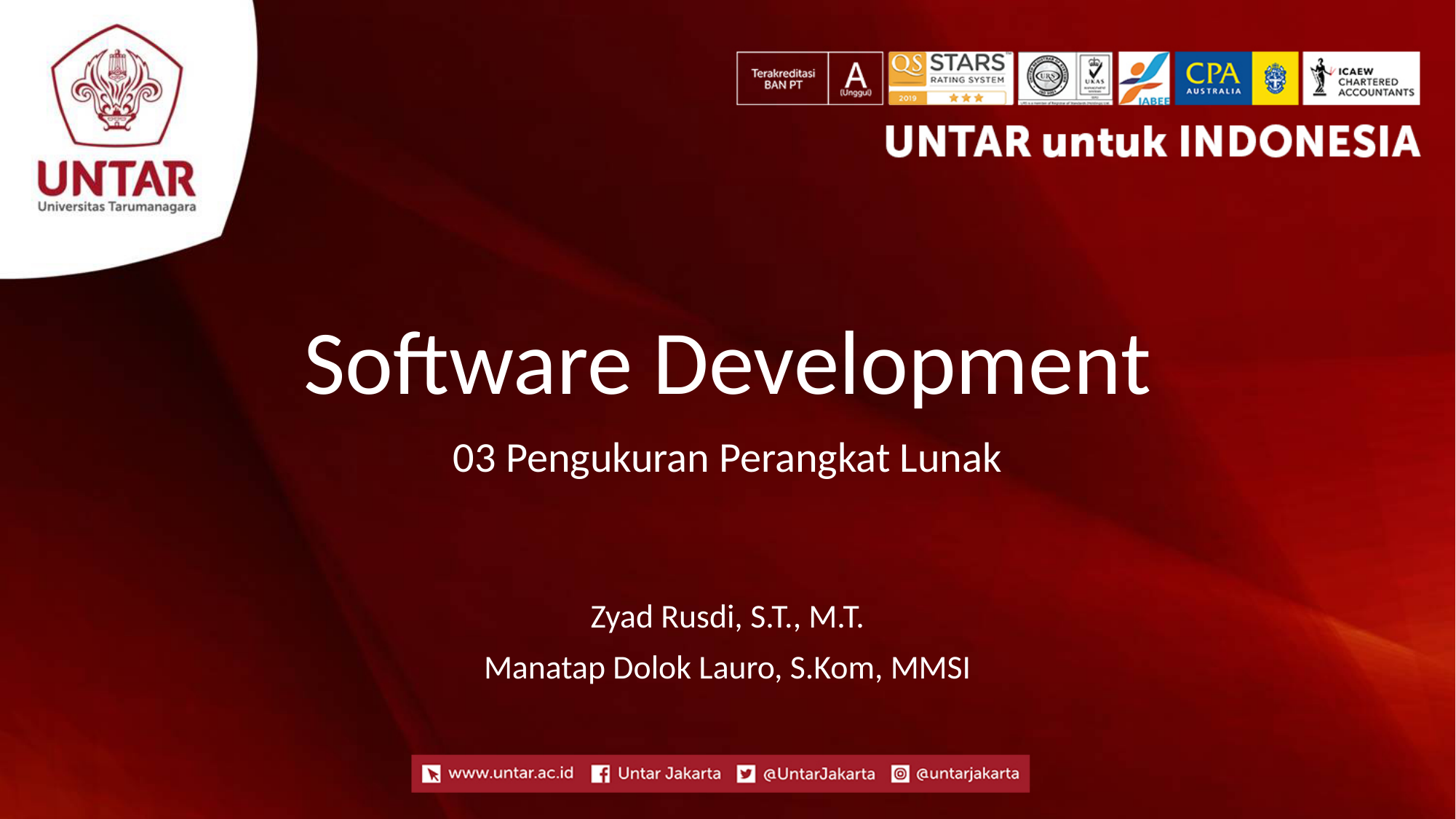

# Software Development
03 Pengukuran Perangkat Lunak

Zyad Rusdi, S.T., M.T.
Manatap Dolok Lauro, S.Kom, MMSI